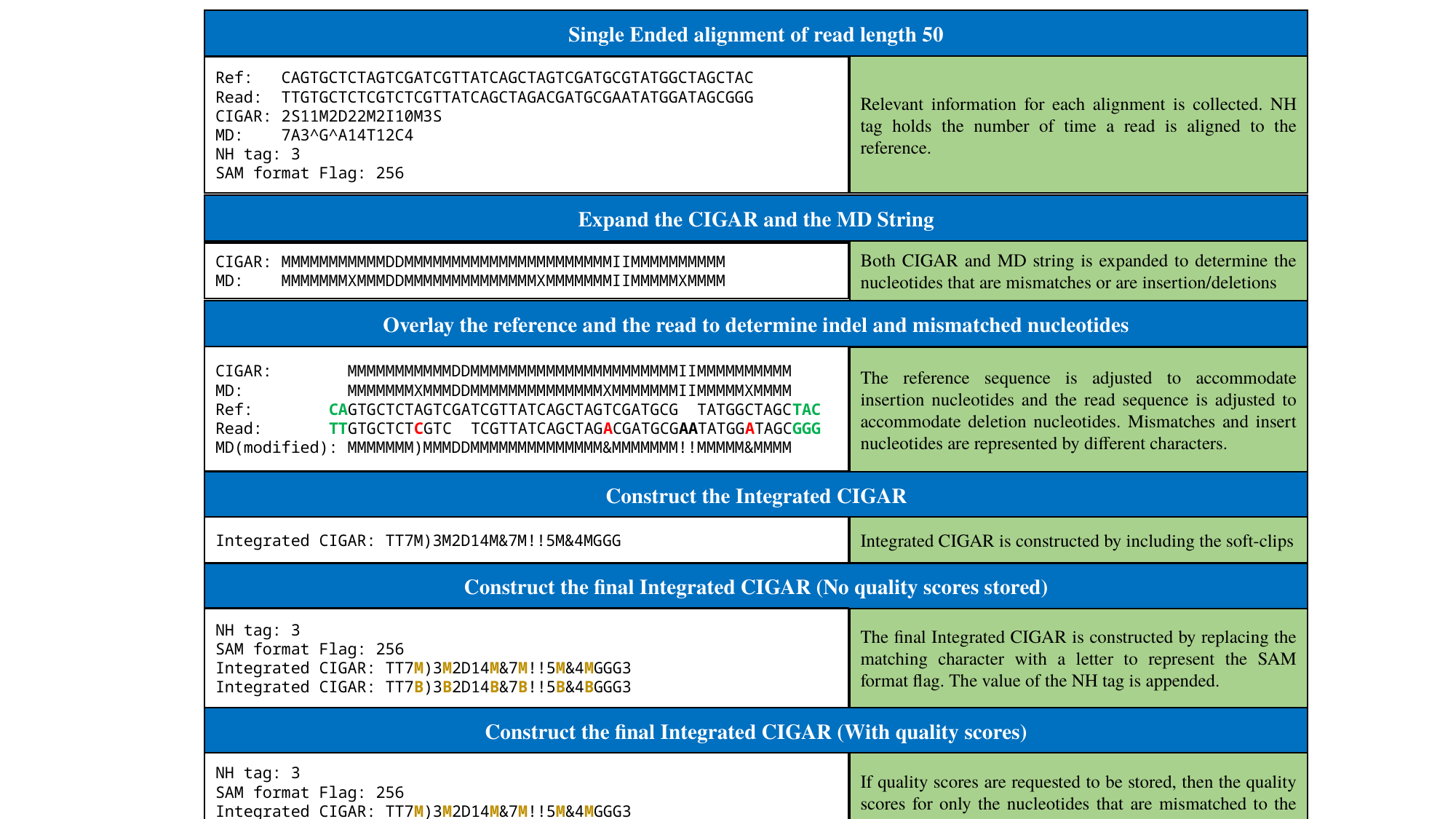

Single Ended alignment of read length 50
Relevant information for each alignment is collected. NH tag holds the number of time a read is aligned to the reference.
Ref:   CAGTGCTCTAGTCGATCGTTATCAGCTAGTCGATGCGTATGGCTAGCTAC
Read:  TTGTGCTCTCGTCTCGTTATCAGCTAGACGATGCGAATATGGATAGCGGG
CIGAR: 2S11M2D22M2I10M3S
MD:    7A3^G^A14T12C4
NH tag: 3
SAM format Flag: 256
Expand the CIGAR and the MD String
Both CIGAR and MD string is expanded to determine the nucleotides that are mismatches or are insertion/deletions
CIGAR: MMMMMMMMMMMDDMMMMMMMMMMMMMMMMMMMMMMIIMMMMMMMMMM
MD:    MMMMMMMXMMMDDMMMMMMMMMMMMMMXMMMMMMMIIMMMMMXMMMM
Overlay the reference and the read to determine indel and mismatched nucleotides
CIGAR:        MMMMMMMMMMMDDMMMMMMMMMMMMMMMMMMMMMMIIMMMMMMMMMM
MD:           MMMMMMMXMMMDDMMMMMMMMMMMMMMXMMMMMMMIIMMMMMXMMMM
Ref:        CAGTGCTCTAGTCGATCGTTATCAGCTAGTCGATGCG  TATGGCTAGCTAC
Read:       TTGTGCTCTCGTC  TCGTTATCAGCTAGACGATGCGAATATGGATAGCGGG
MD(modified): MMMMMMM)MMMDDMMMMMMMMMMMMMM&MMMMMMM!!MMMMM&MMMM
The reference sequence is adjusted to accommodate insertion nucleotides and the read sequence is adjusted to accommodate deletion nucleotides. Mismatches and insert nucleotides are represented by different characters.
Construct the Integrated CIGAR
Integrated CIGAR is constructed by including the soft-clips
Integrated CIGAR: TT7M)3M2D14M&7M!!5M&4MGGG
Construct the final Integrated CIGAR (No quality scores stored)
NH tag: 3
SAM format Flag: 256
Integrated CIGAR: TT7M)3M2D14M&7M!!5M&4MGGG3
Integrated CIGAR: TT7B)3B2D14B&7B!!5B&4BGGG3
The final Integrated CIGAR is constructed by replacing the matching character with a letter to represent the SAM format flag. The value of the NH tag is appended.
Construct the final Integrated CIGAR (With quality scores)
NH tag: 3
SAM format Flag: 256
Integrated CIGAR: TT7M)3M2D14M&7M!!5M&4MGGG3
Integrated CIGAR: TQ1TQ27B)Q33B2D14B&Q47B!Q5!Q65B&Q74BGQ8GQ9GQ103
If quality scores are requested to be stored, then the quality scores for only the nucleotides that are mismatched to the reference or inserts are stored.
Append MAPQ and AS tag Values
AS tag: 50
MAPQ: 255
Integrated CIGAR: TT7M)3M2D14M&7M!!5M&4MGGG3~50~255
Integrated CIGAR: TQ1TQ27B)Q33B2D14B&Q47B!Q5!Q65B&Q74BGQ8GQ9GQ103~50~255
If alignment scores are requested to be stored, then the value of the AS tag along with the MAPQ values are retained within the Integrated CIGAR.
Add number of repetitions of the same read
Integrated CIGAR: TT7M)3M2D14M&7M!!5M&4MGGG3~50~255-4
Integrated CIGAR: TQ1TQ27B)Q33B2D14B&Q47B!Q5!Q65B&Q74BGQ8GQ9GQ103~50~255-4
Due to several rounds of PCR, multiple reads could be sequenced from the same nucleotide position of the reference. ABRIDGE will store a single representation and record the number of repetitions of the read.
Exact same mapping of adjoining sequence with different SAM format Flag
Integrated CIGAR1: TT7B)3B2D14B&7B!!5B&4BGGG3~50~255-4
Integrated CIGAR2: TT7C)3C2D14C&7C!!5C&4CGGG3~43~250-2
Final CIGAR2: C~43~250-2
If adjoining alignments have the same integrated CIGARR with only a different SAM Format Flag, then the representation is reduced to only the SAM Format Flag and the alignment scores with the repetition of reads